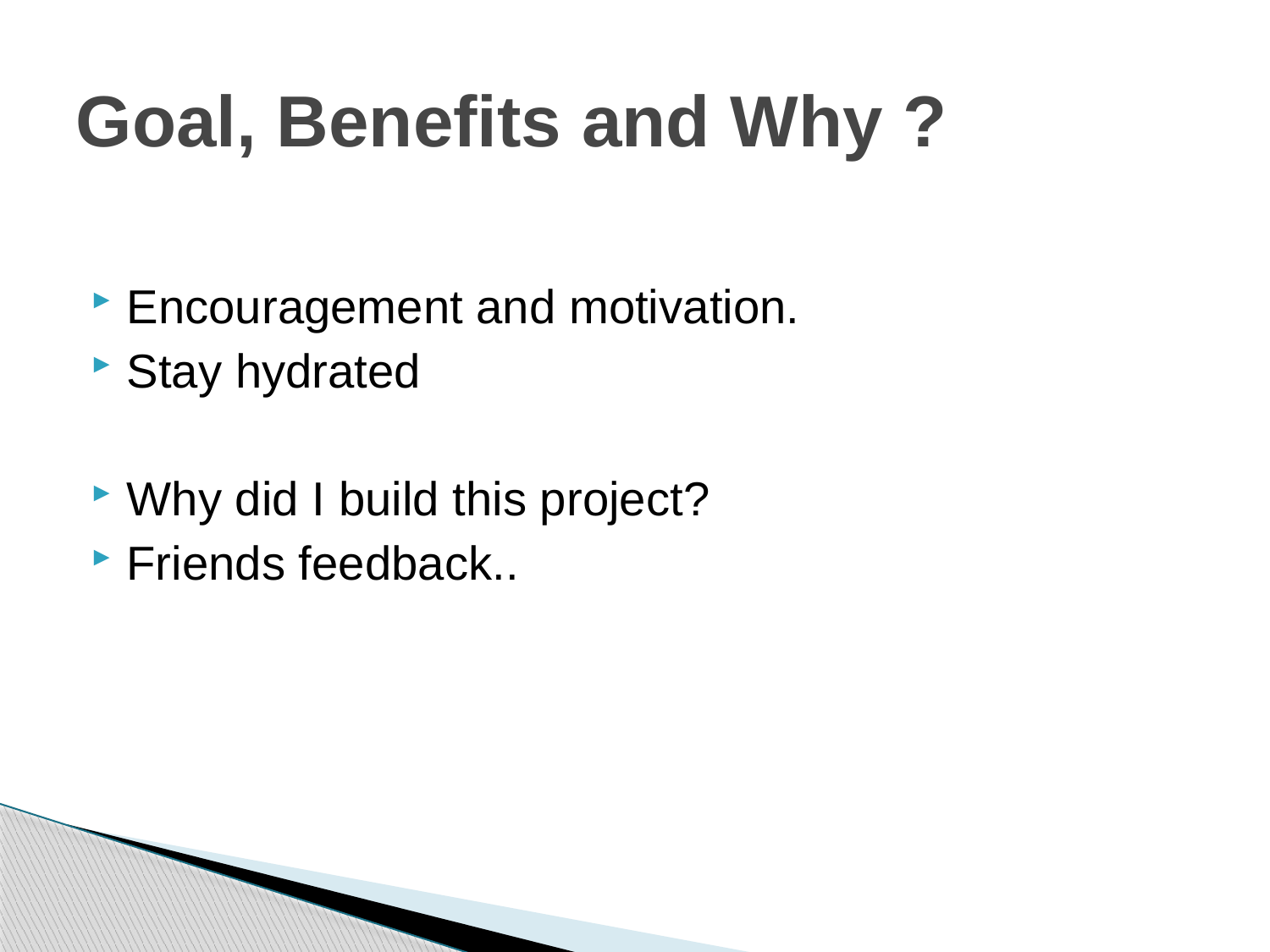

# Goal, Benefits and Why ?

Encouragement and motivation.
Stay hydrated

Why did I build this project?
Friends feedback..